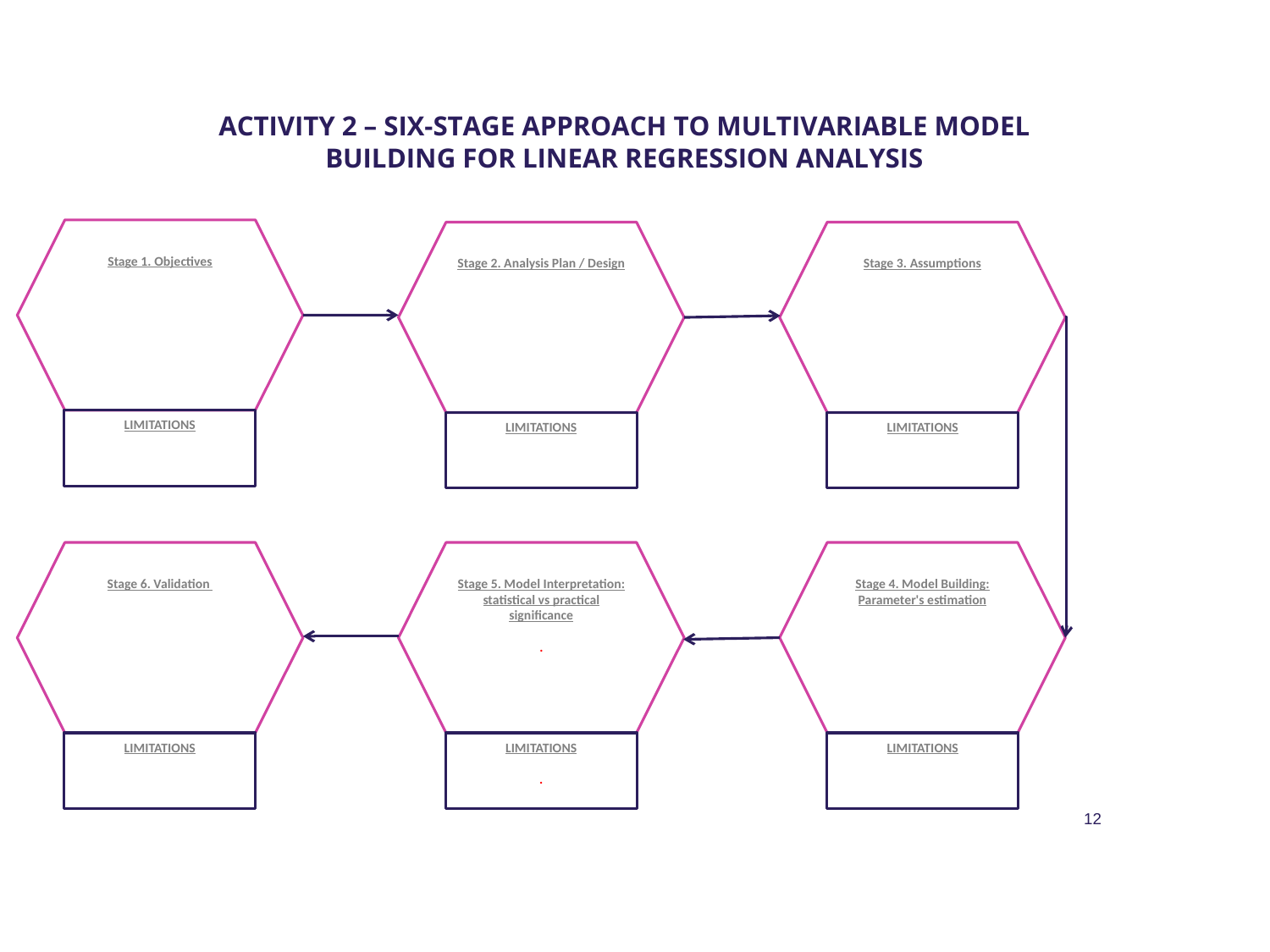

ACTIVITY 2 – SIX-STAGE APPROACH TO MULTIVARIABLE MODEL BUILDING FOR LINEAR REGRESSION ANALYSIS

Stage 1. Objectives
Stage 2. Analysis Plan / Design
Stage 3. Assumptions
LIMITATIONS
LIMITATIONS
LIMITATIONS
Stage 6. Validation
Stage 5. Model Interpretation: statistical vs practical significance

.
Stage 4. Model Building: Parameter's estimation
LIMITATIONS
LIMITATIONS

.

LIMITATIONS
12